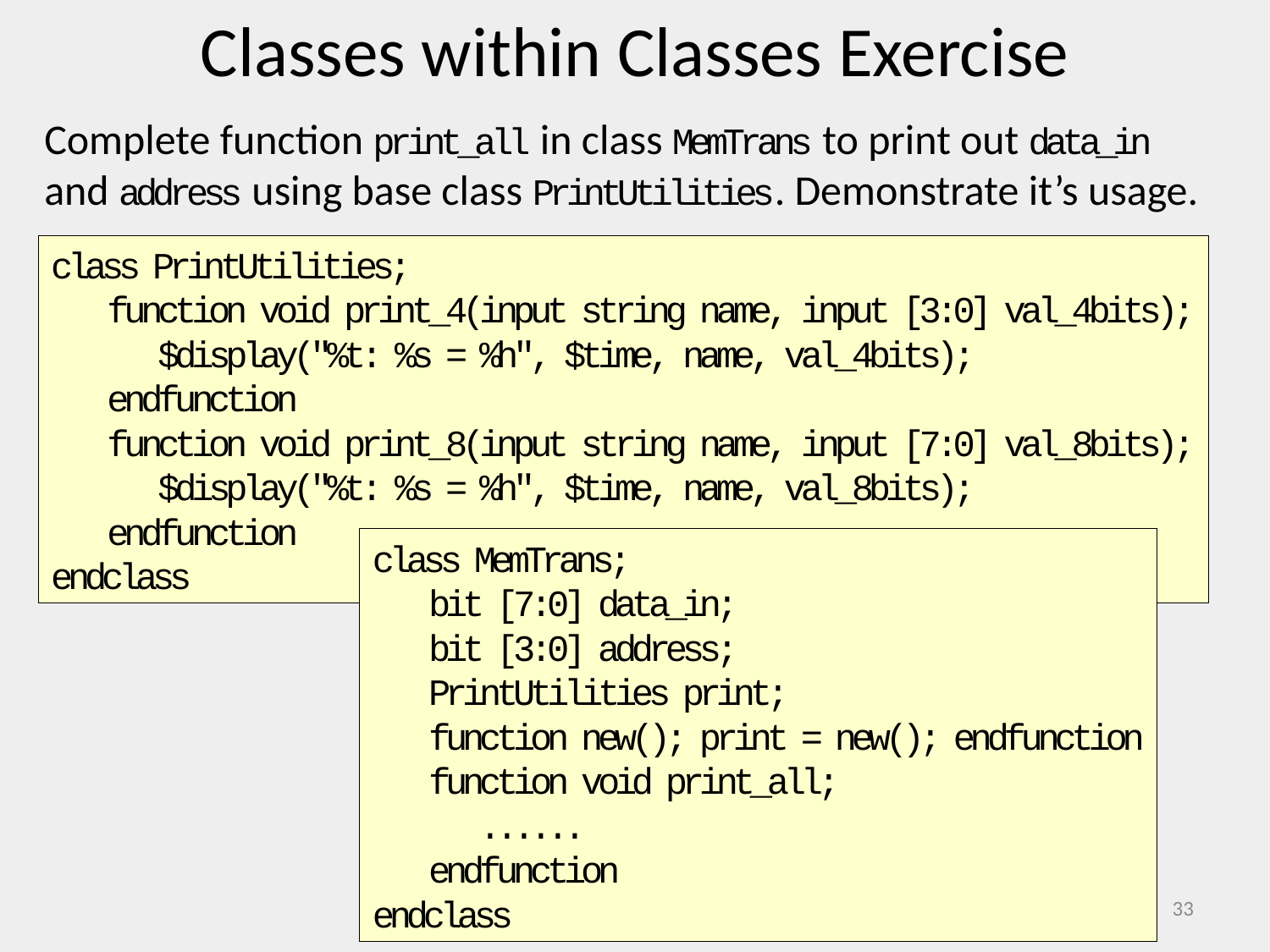

Classes within Classes Exercise
Complete function print_all in class MemTrans to print out data_in and address using base class PrintUtilities. Demonstrate it’s usage.
class PrintUtilities;
   function void print_4(input string name, input [3:0] val_4bits);
      $display("%t: %s = %h", $time, name, val_4bits);
   endfunction
   function void print_8(input string name, input [7:0] val_8bits);
      $display("%t: %s = %h", $time, name, val_8bits);
   endfunction
endclass
class MemTrans;
   bit [7:0] data_in;
   bit [3:0] address;
   PrintUtilities print;
   function new(); print = new(); endfunction
   function void print_all;
      ......
   endfunction
endclass
Chapter 5 Copyright 2011 G. Tumbush, C. Spear v1.1
33